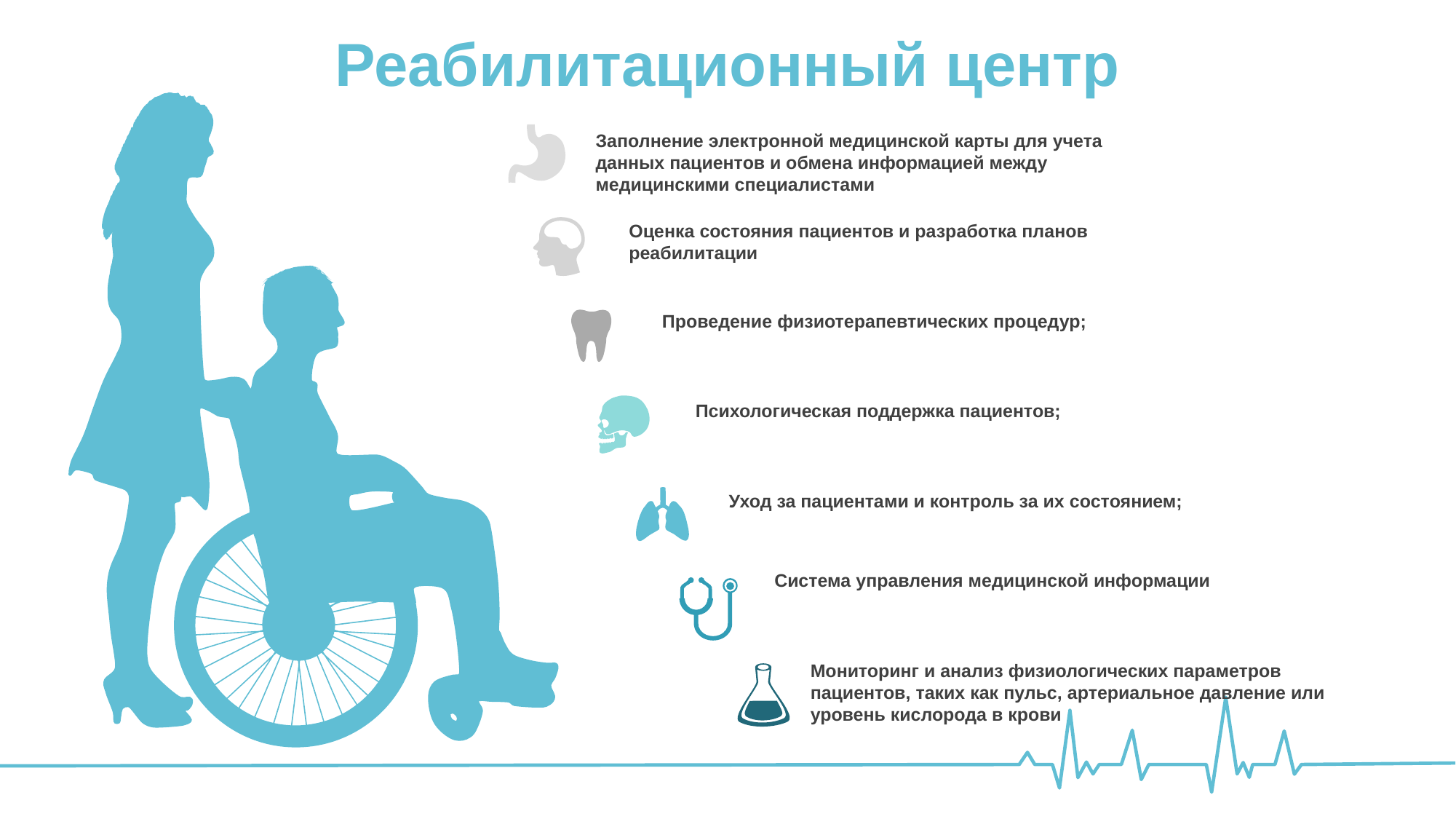

Реабилитационный центр

Заполнение электронной медицинской карты для учета данных пациентов и обмена информацией между медицинскими специалистами

Оценка состояния пациентов и разработка планов реабилитации

Проведение физиотерапевтических процедур;

Психологическая поддержка пациентов;

Уход за пациентами и контроль за их состоянием;

Система управления медицинской информации

Мониторинг и анализ физиологических параметров пациентов, таких как пульс, артериальное давление или уровень кислорода в крови